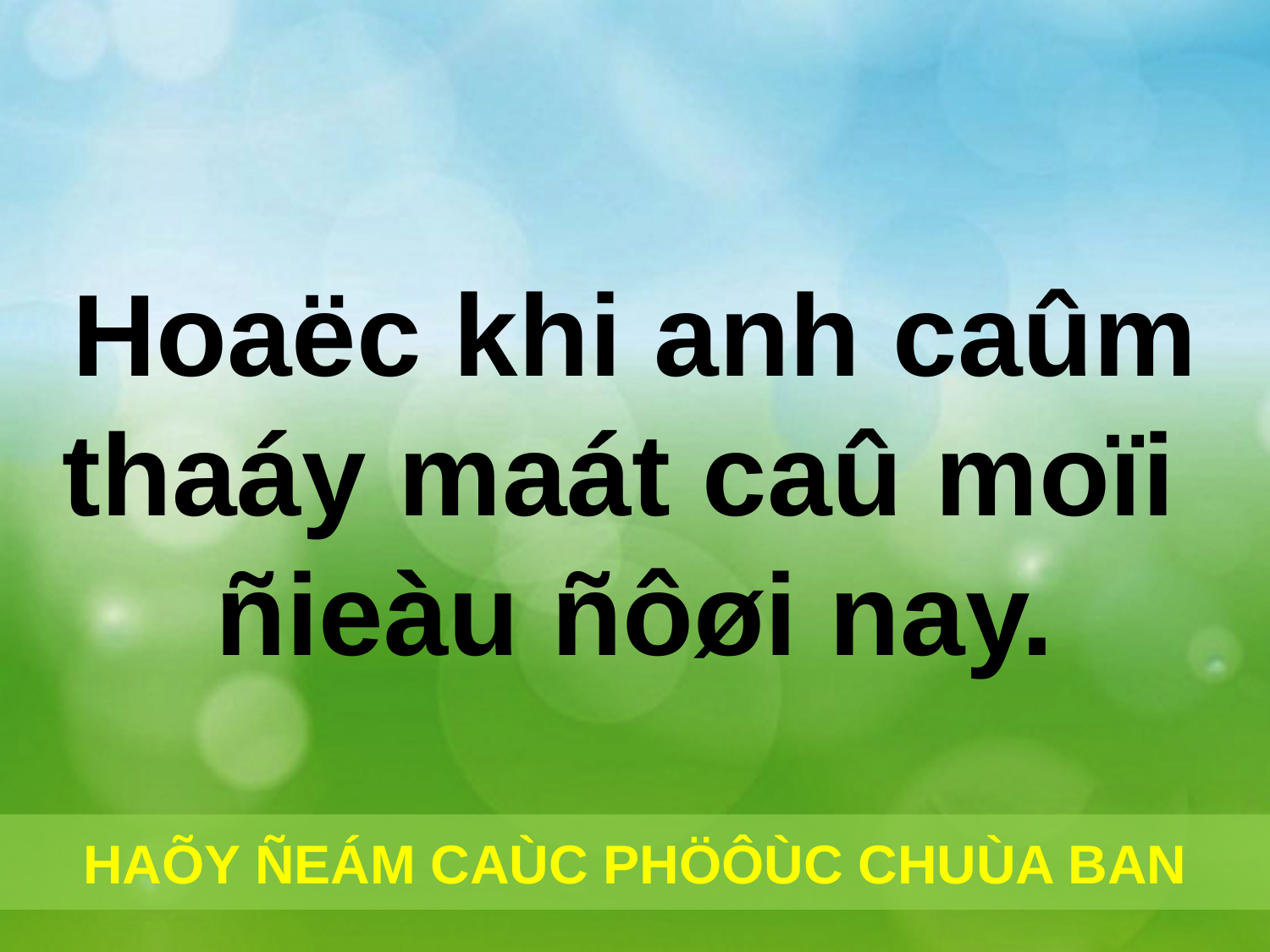

Hoaëc khi anh caûm thaáy maát caû moïi
ñieàu ñôøi nay.
HAÕY ÑEÁM CAÙC PHÖÔÙC CHUÙA BAN